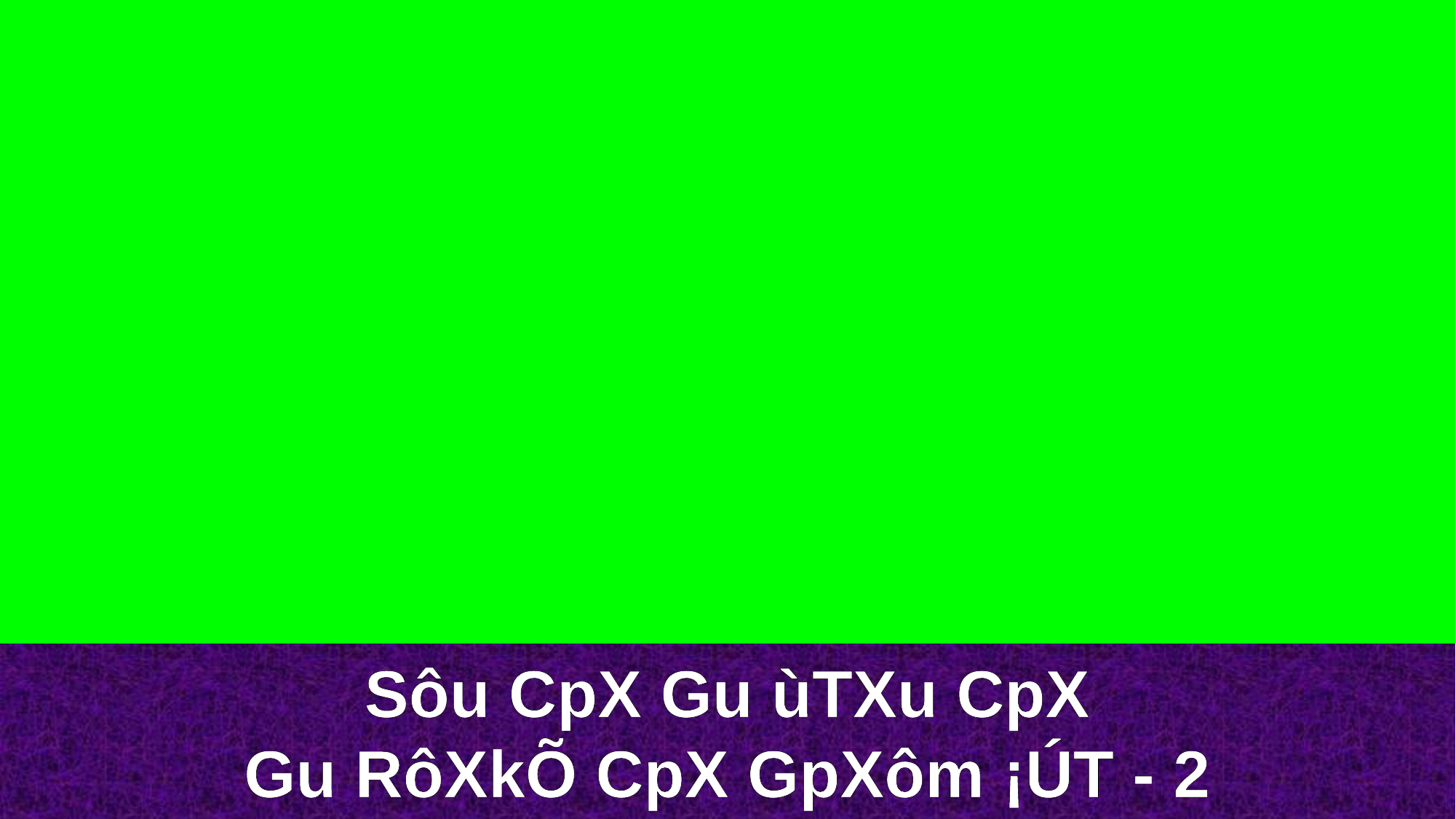

Sôu CpX Gu ùTXu CpX
Gu RôXkÕ CpX GpXôm ¡ÚT - 2